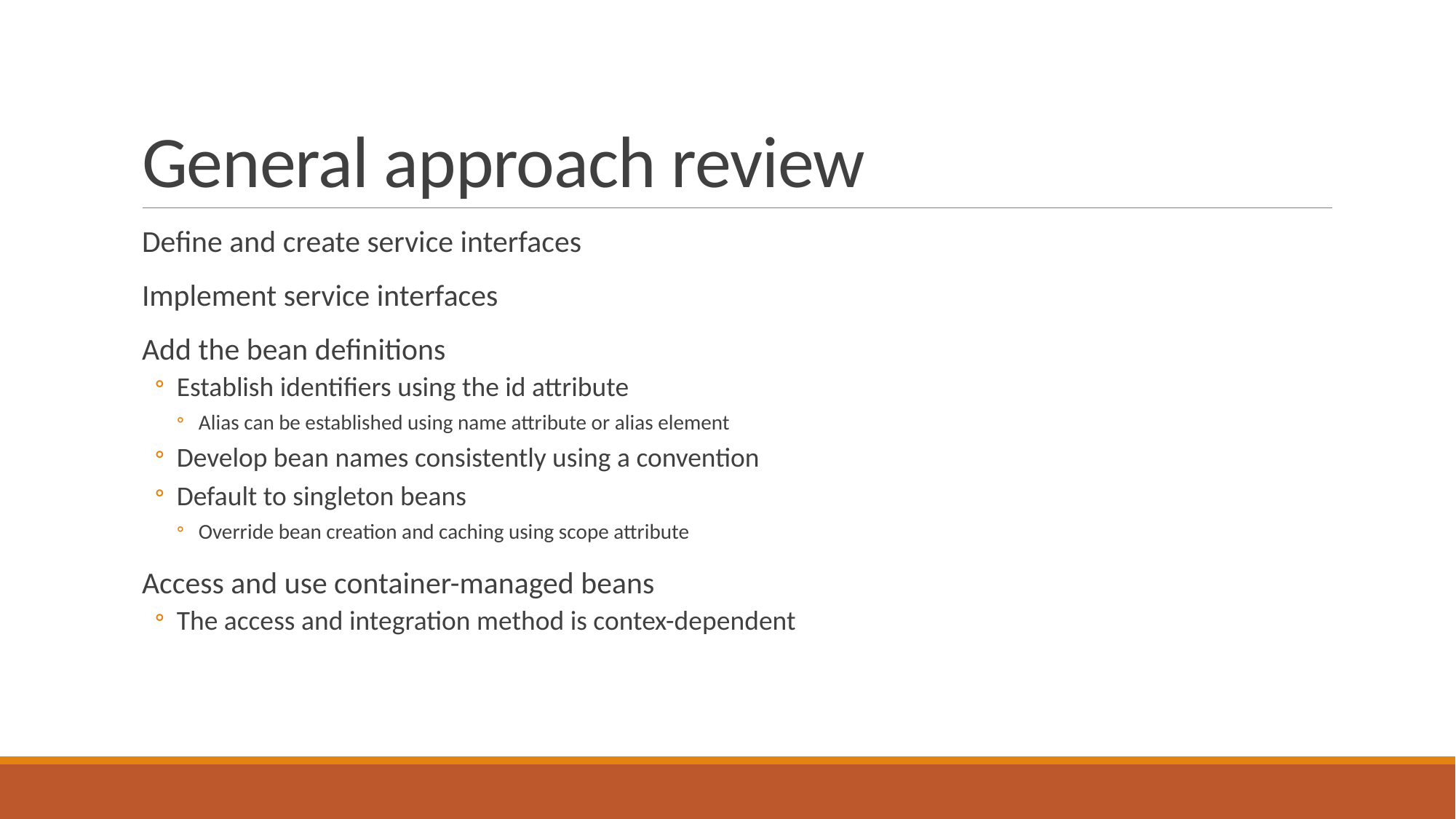

# General approach review
Define and create service interfaces
Implement service interfaces
Add the bean definitions
Establish identifiers using the id attribute
Alias can be established using name attribute or alias element
Develop bean names consistently using a convention
Default to singleton beans
Override bean creation and caching using scope attribute
Access and use container-managed beans
The access and integration method is contex-dependent